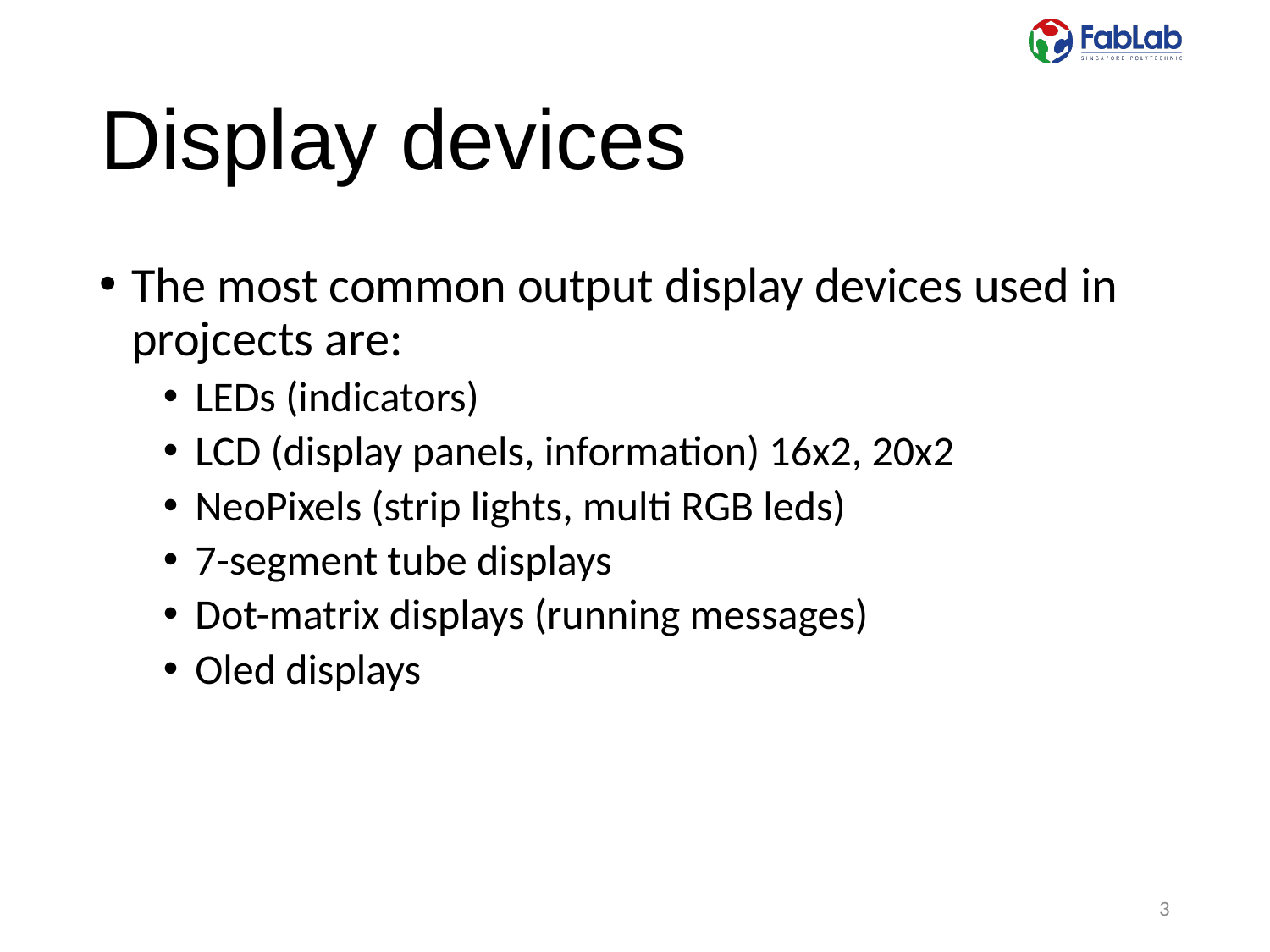

# Display devices
The most common output display devices used in projcects are:
LEDs (indicators)
LCD (display panels, information) 16x2, 20x2
NeoPixels (strip lights, multi RGB leds)
7-segment tube displays
Dot-matrix displays (running messages)
Oled displays
3